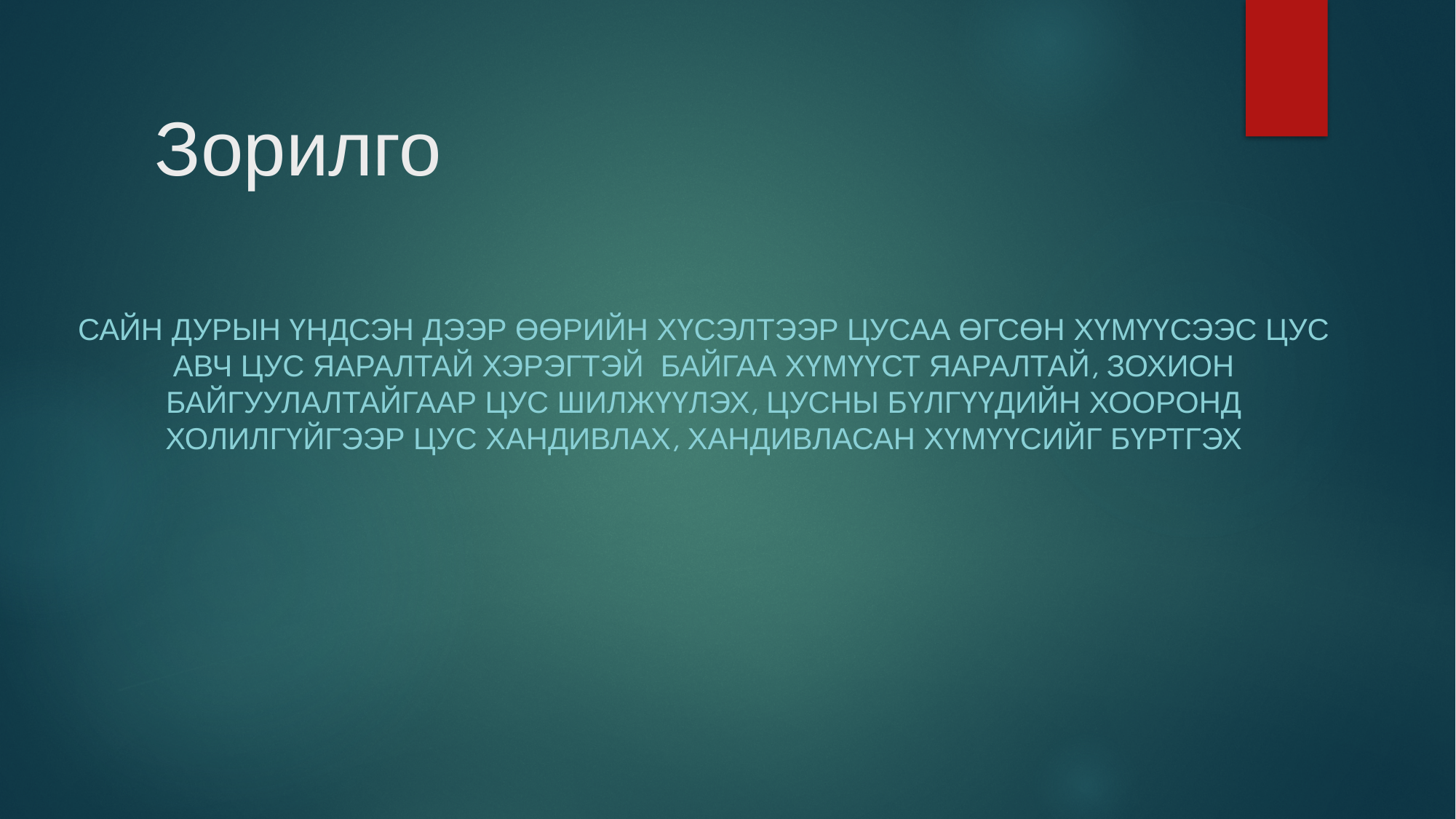

# Зорилго
Сайн дурын үндсэн дээр өөрийн хүсэлтээр цусаа өгсөн хүмүүсээс цус авч цус яаралтай хэрэгтэй  байгаа хүмүүст яаралтай, зохион байгуулалтайгаар цус шилжүүлэх, цусны бүлгүүдийн хооронд холилгүйгээр цус хандивлах, хандивласан хүмүүсийг бүртгэх